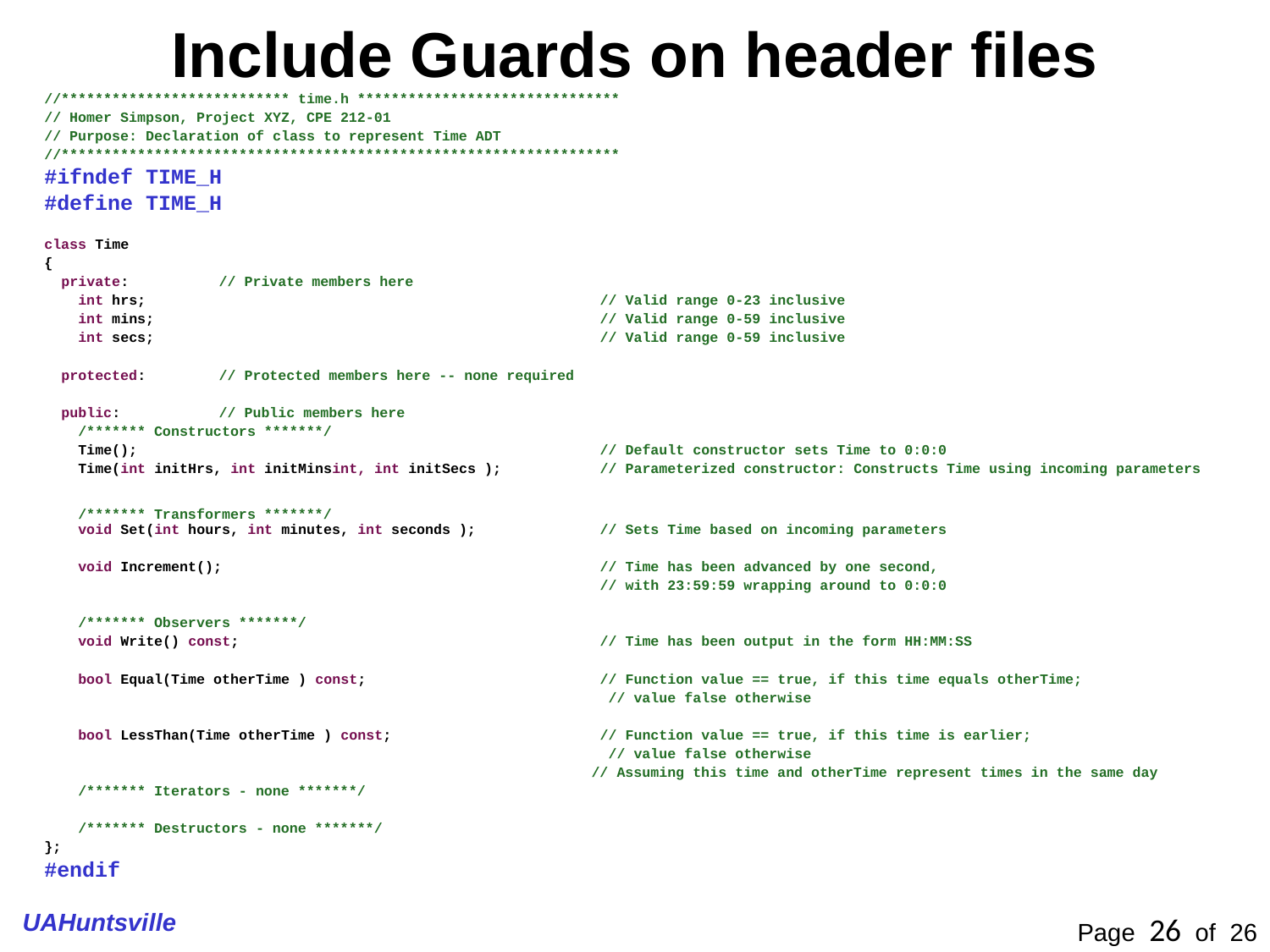

Include Guards on header files
//*************************** time.h *******************************
// Homer Simpson, Project XYZ, CPE 212-01
// Purpose: Declaration of class to represent Time ADT
//******************************************************************
#ifndef TIME_H
#define TIME_H

class Time
{
  private:	// Private members here
    int hrs;				// Valid range 0-23 inclusive
    int mins;				// Valid range 0-59 inclusive
    int secs;				// Valid range 0-59 inclusive

  protected:	// Protected members here -- none required

  public:	// Public members here
    /******* Constructors *******/
    Time();				// Default constructor sets Time to 0:0:0
    Time(int initHrs, int initMinsint, int initSecs );   	// Parameterized constructor: Constructs Time using incoming parameters

    /******* Transformers *******/
    void Set(int hours, int minutes, int seconds ); 	// Sets Time based on incoming parameters

    void Increment();			// Time has been advanced by one second,
					// with 23:59:59 wrapping around to 0:0:0

    /******* Observers *******/
    void Write() const;			// Time has been output in the form HH:MM:SS

    bool Equal(Time otherTime ) const;		// Function value == true, if this time equals otherTime;
					 // value false otherwise

    bool LessThan(Time otherTime ) const;  		// Function value == true, if this time is earlier;
					 // value false otherwise
        			              // Assuming this time and otherTime represent times in the same day
    /******* Iterators - none *******/

    /******* Destructors - none *******/
};
#endif
UAHuntsville